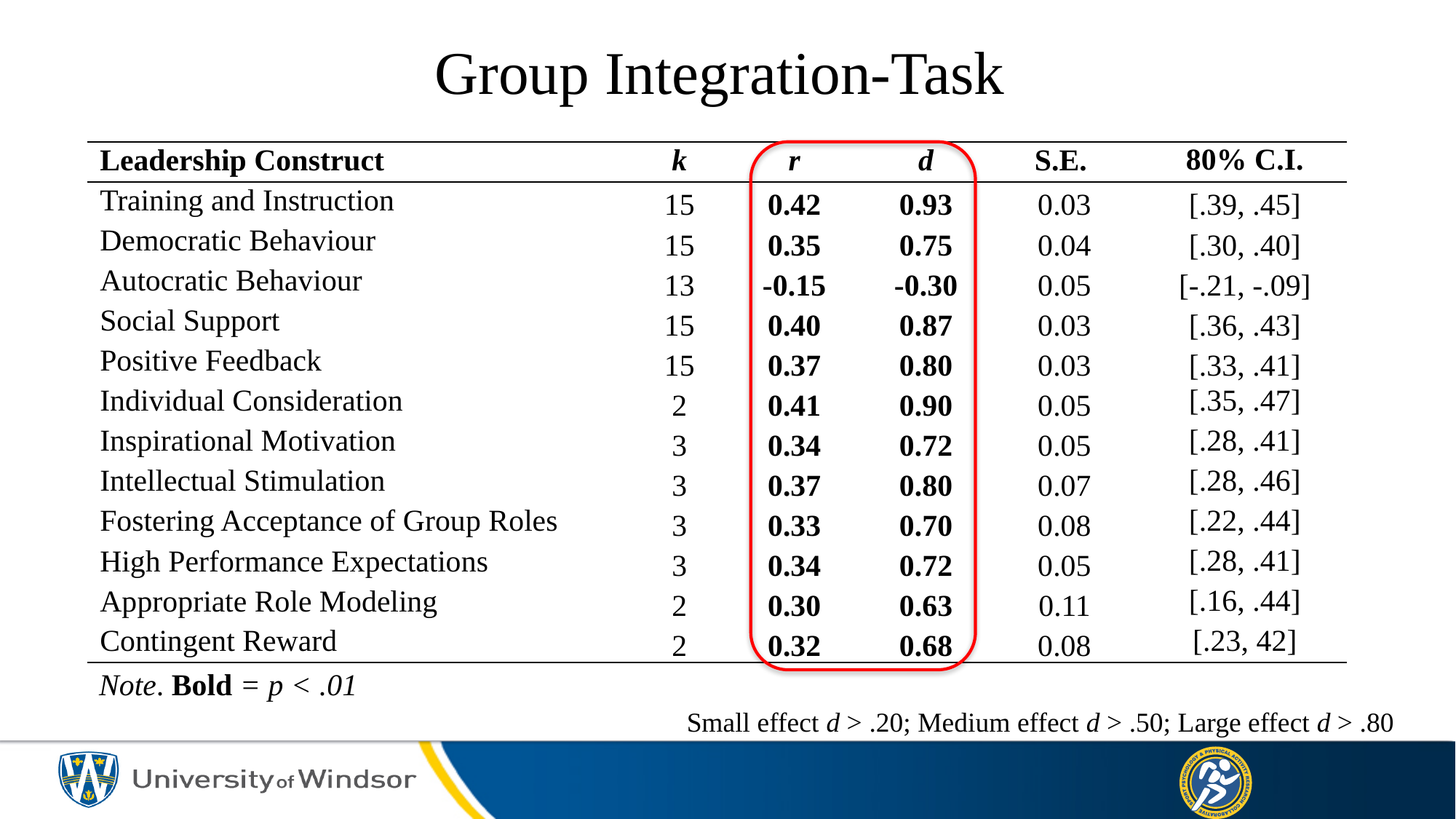

# Group Integration-Task

| Leadership Construct | k | r | d | S.E. | 80% C.I. |
| --- | --- | --- | --- | --- | --- |
| Training and Instruction | 15 | 0.42 | 0.93 | 0.03 | [.39, .45] |
| Democratic Behaviour | 15 | 0.35 | 0.75 | 0.04 | [.30, .40] |
| Autocratic Behaviour | 13 | -0.15 | -0.30 | 0.05 | [-.21, -.09] |
| Social Support | 15 | 0.40 | 0.87 | 0.03 | [.36, .43] |
| Positive Feedback | 15 | 0.37 | 0.80 | 0.03 | [.33, .41] |
| Individual Consideration | 2 | 0.41 | 0.90 | 0.05 | [.35, .47] |
| Inspirational Motivation | 3 | 0.34 | 0.72 | 0.05 | [.28, .41] |
| Intellectual Stimulation | 3 | 0.37 | 0.80 | 0.07 | [.28, .46] |
| Fostering Acceptance of Group Roles | 3 | 0.33 | 0.70 | 0.08 | [.22, .44] |
| High Performance Expectations | 3 | 0.34 | 0.72 | 0.05 | [.28, .41] |
| Appropriate Role Modeling | 2 | 0.30 | 0.63 | 0.11 | [.16, .44] |
| Contingent Reward | 2 | 0.32 | 0.68 | 0.08 | [.23, 42] |
| Note. Bold = p < .01 |  |  |  |  |  |
Small effect d > .20; Medium effect d > .50; Large effect d > .80